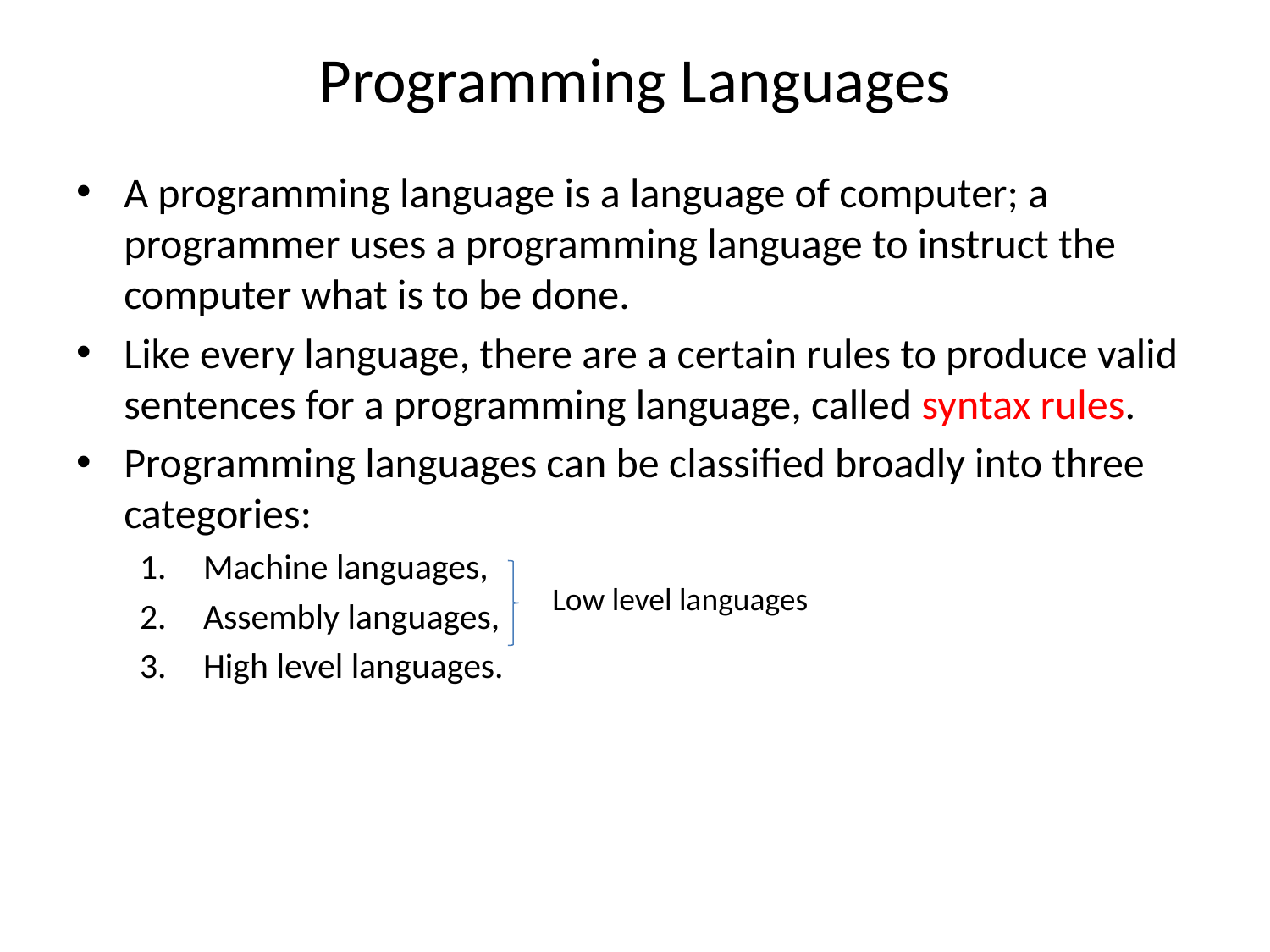

# Programming Languages
A programming language is a language of computer; a programmer uses a programming language to instruct the computer what is to be done.
Like every language, there are a certain rules to produce valid sentences for a programming language, called syntax rules.
Programming languages can be classified broadly into three categories:
Machine languages,
Assembly languages,
High level languages.

Low level languages